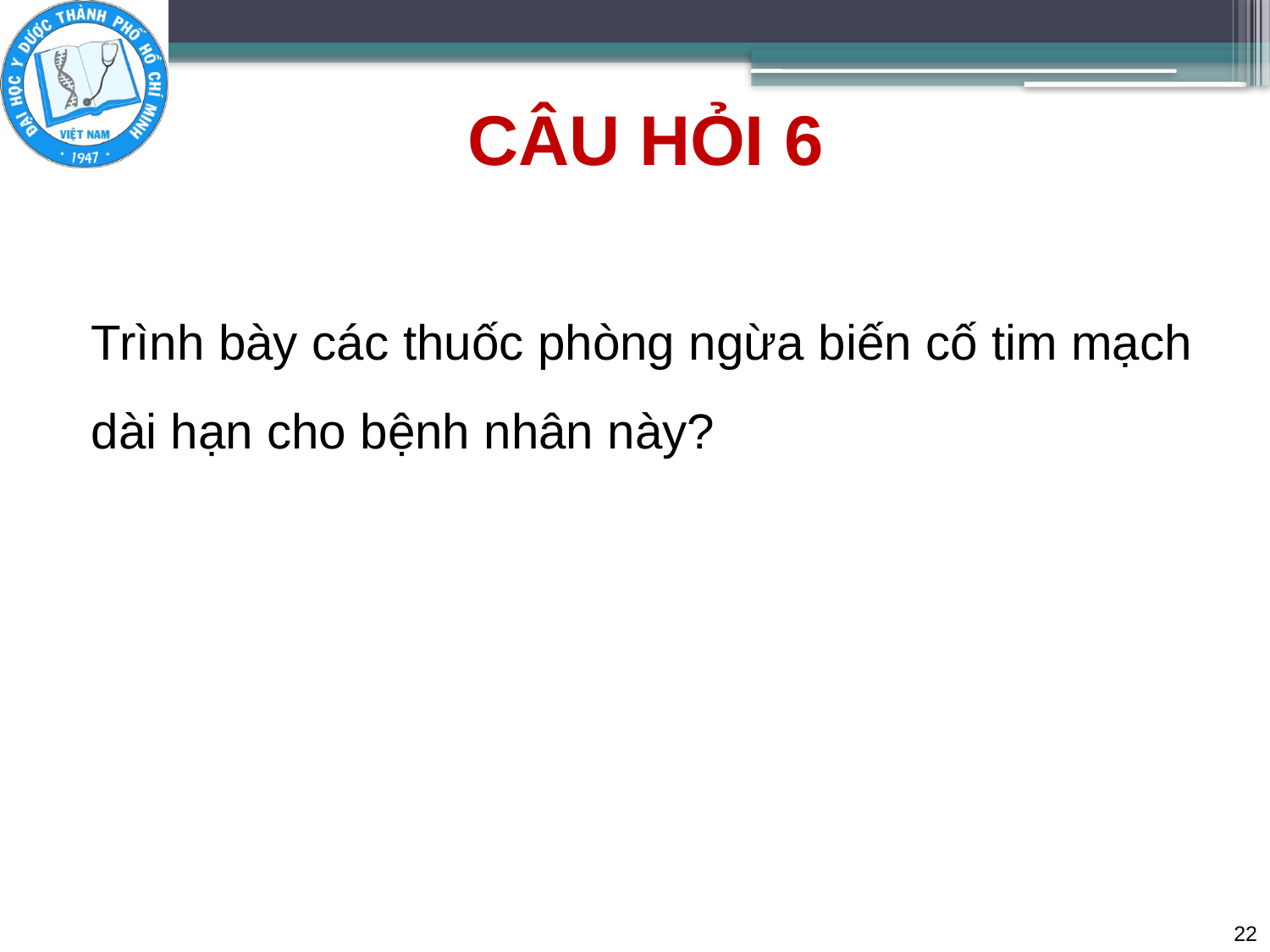

# CÂU HỎI 6
Trình bày các thuốc phòng ngừa biến cố tim mạch dài hạn cho bệnh nhân này?

22